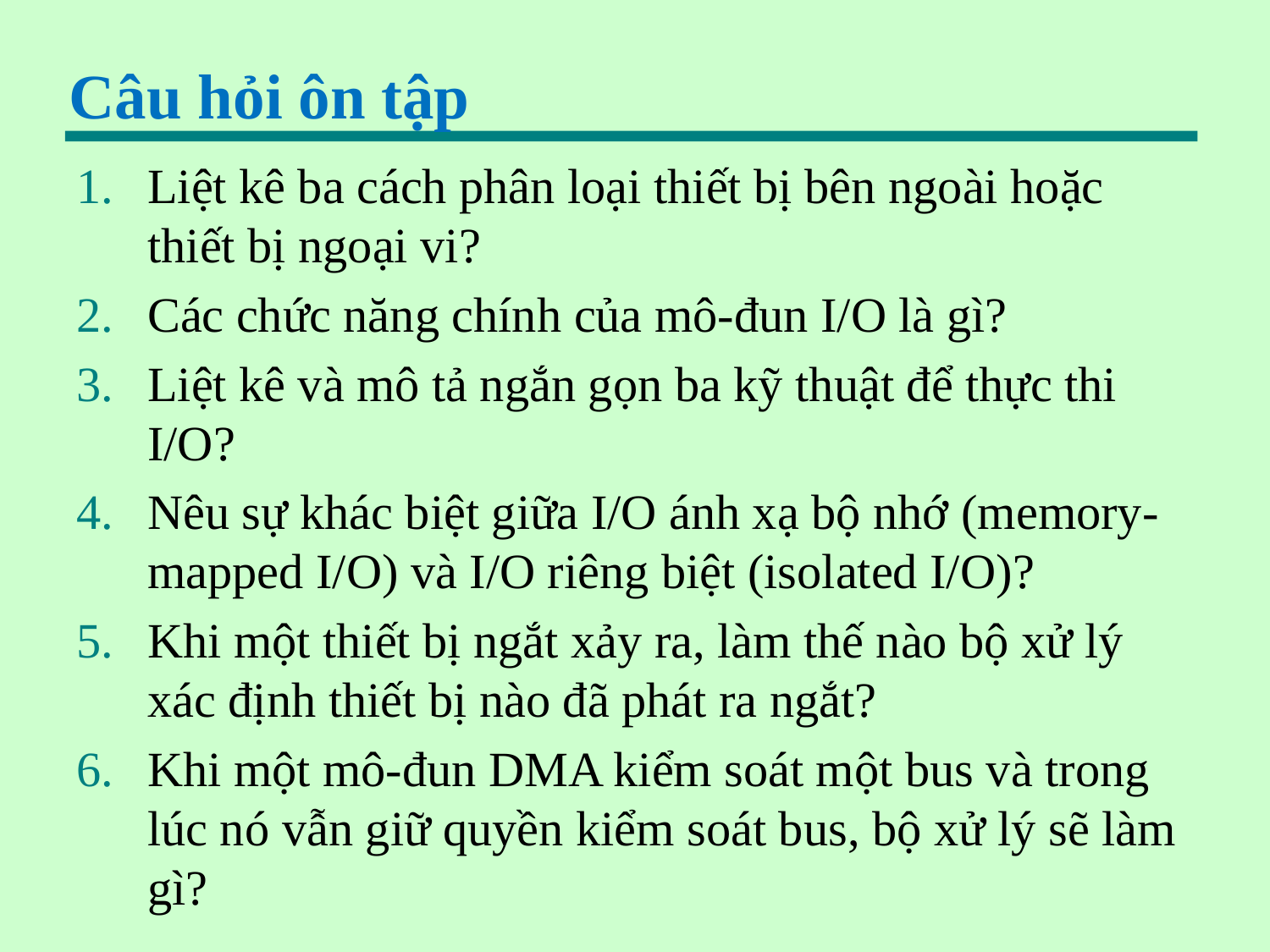

# Câu hỏi ôn tập
Liệt kê ba cách phân loại thiết bị bên ngoài hoặc thiết bị ngoại vi?
Các chức năng chính của mô-đun I/O là gì?
Liệt kê và mô tả ngắn gọn ba kỹ thuật để thực thi I/O?
Nêu sự khác biệt giữa I/O ánh xạ bộ nhớ (memory-mapped I/O) và I/O riêng biệt (isolated I/O)?
Khi một thiết bị ngắt xảy ra, làm thế nào bộ xử lý xác định thiết bị nào đã phát ra ngắt?
Khi một mô-đun DMA kiểm soát một bus và trong lúc nó vẫn giữ quyền kiểm soát bus, bộ xử lý sẽ làm gì?